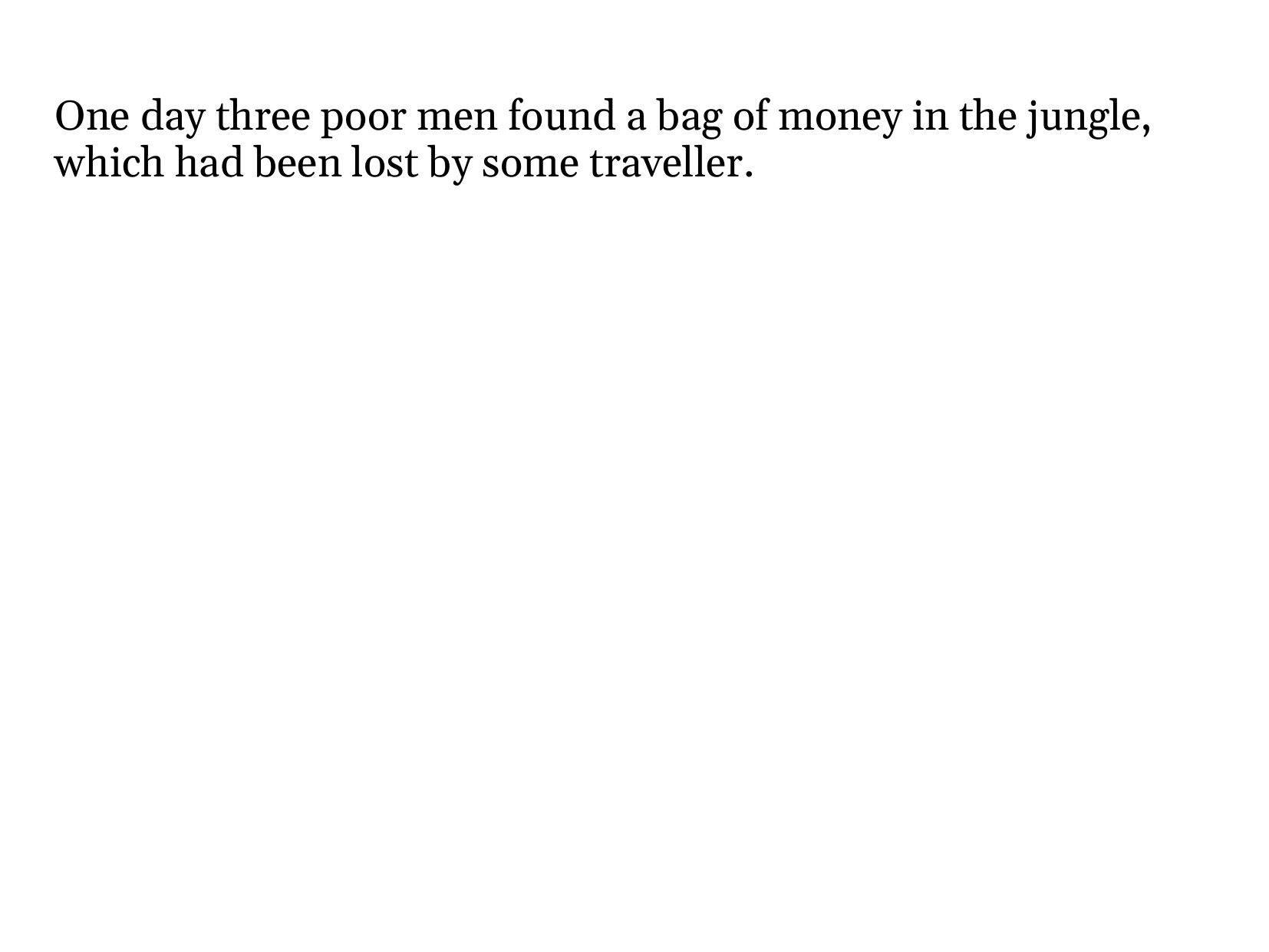

One day three poor men found a bag of money in the jungle, which had been lost by some traveller.